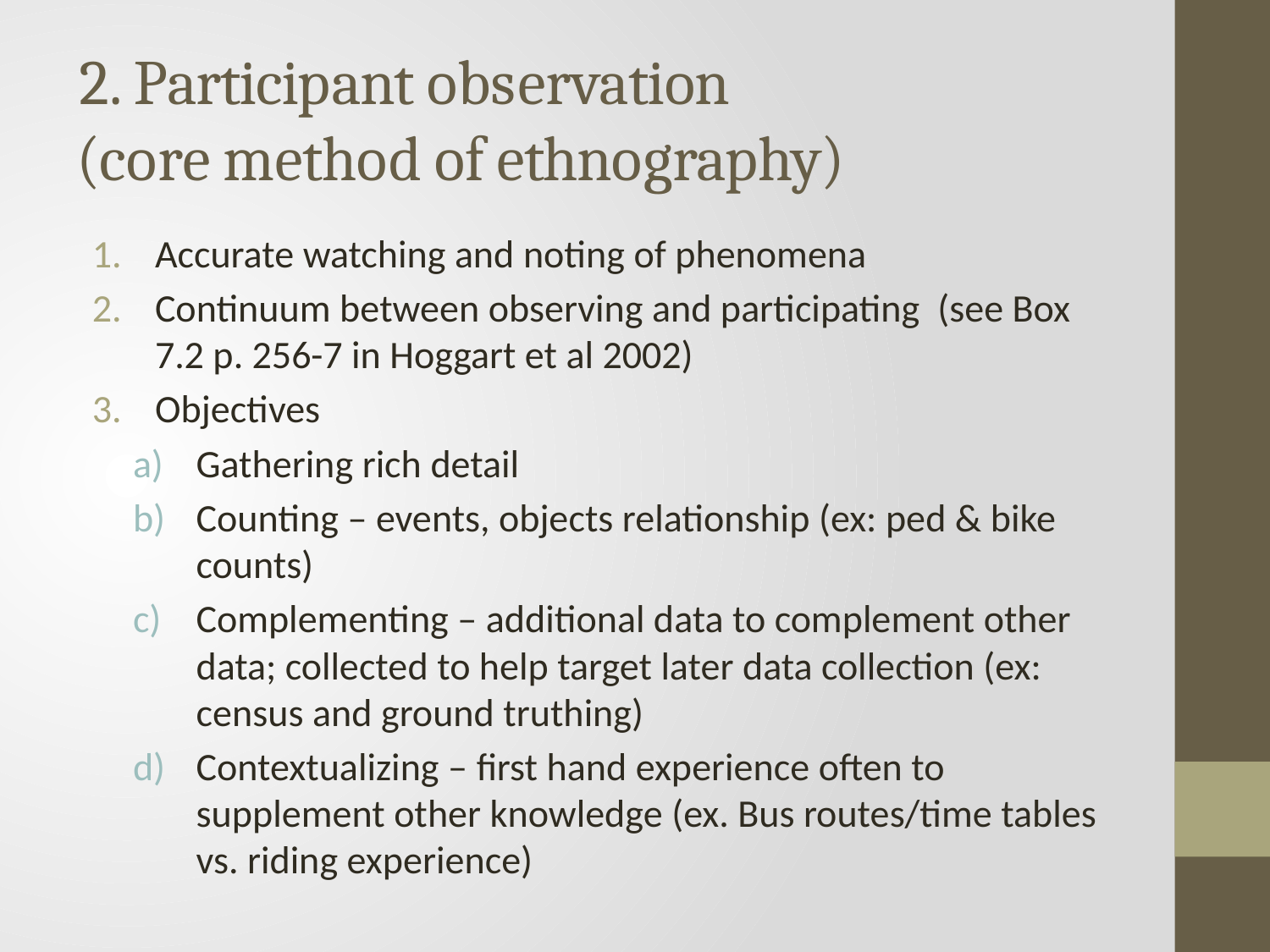

# 2. Participant observation (core method of ethnography)
Accurate watching and noting of phenomena
Continuum between observing and participating  (see Box 7.2 p. 256-7 in Hoggart et al 2002)
Objectives
Gathering rich detail
Counting – events, objects relationship (ex: ped & bike counts)
Complementing – additional data to complement other data; collected to help target later data collection (ex: census and ground truthing)
Contextualizing – first hand experience often to supplement other knowledge (ex. Bus routes/time tables vs. riding experience)